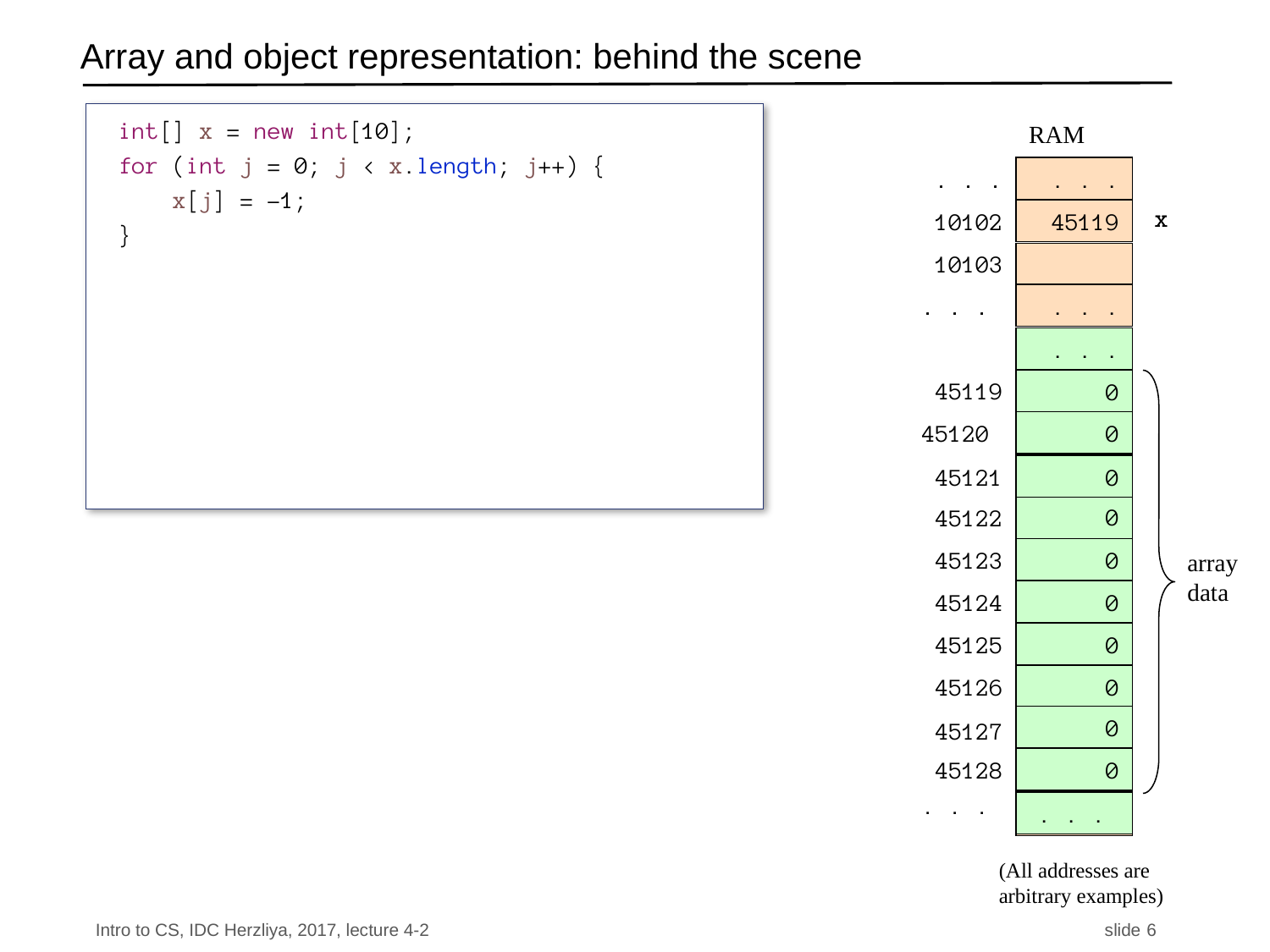

# Array and object representation: behind the scene
int[] x = new int[10];
for (int j = 0; j < x.length; j++) {
    x[j] = -1;
}

RAM
. . .
. . .
. . .
. . .
x
x
10102
10
45119
10103

. . .
. . .
. . .
. . .

. . .
45119

0

45120

0
45121

0
0
3
45122
45123
0
array data
45124
0
45125
0
45126

0

0
45127

45128

0
. . .

. . .
(All addresses are arbitrary examples)